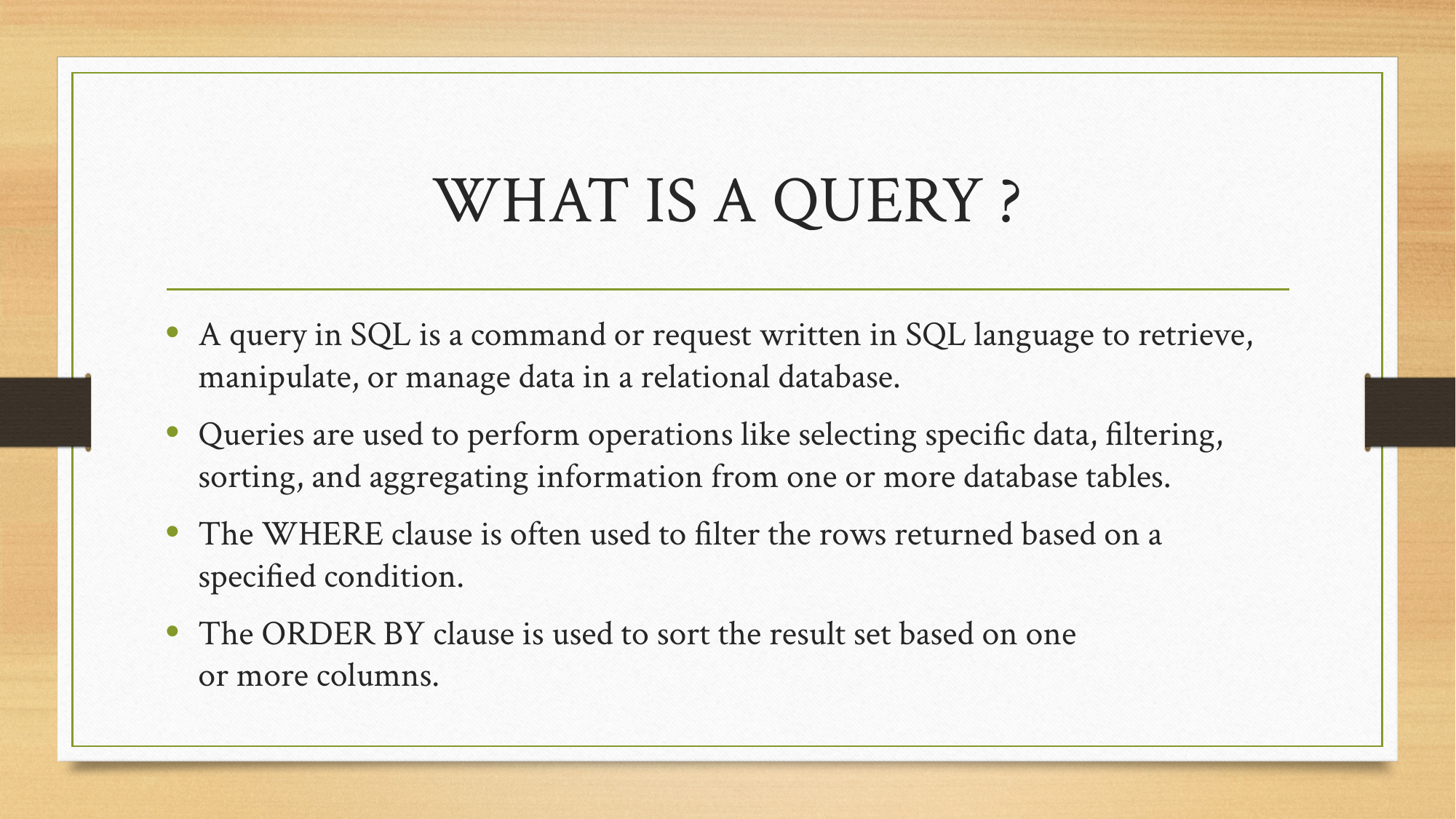

# WHAT IS A QUERY ?
A query in SQL is a command or request written in SQL language to retrieve, manipulate, or manage data in a relational database.
Queries are used to perform operations like selecting specific data, filtering, sorting, and aggregating information from one or more database tables.
The WHERE clause is often used to filter the rows returned based on a specified condition.
The ORDER BY clause is used to sort the result set based on one or more columns.